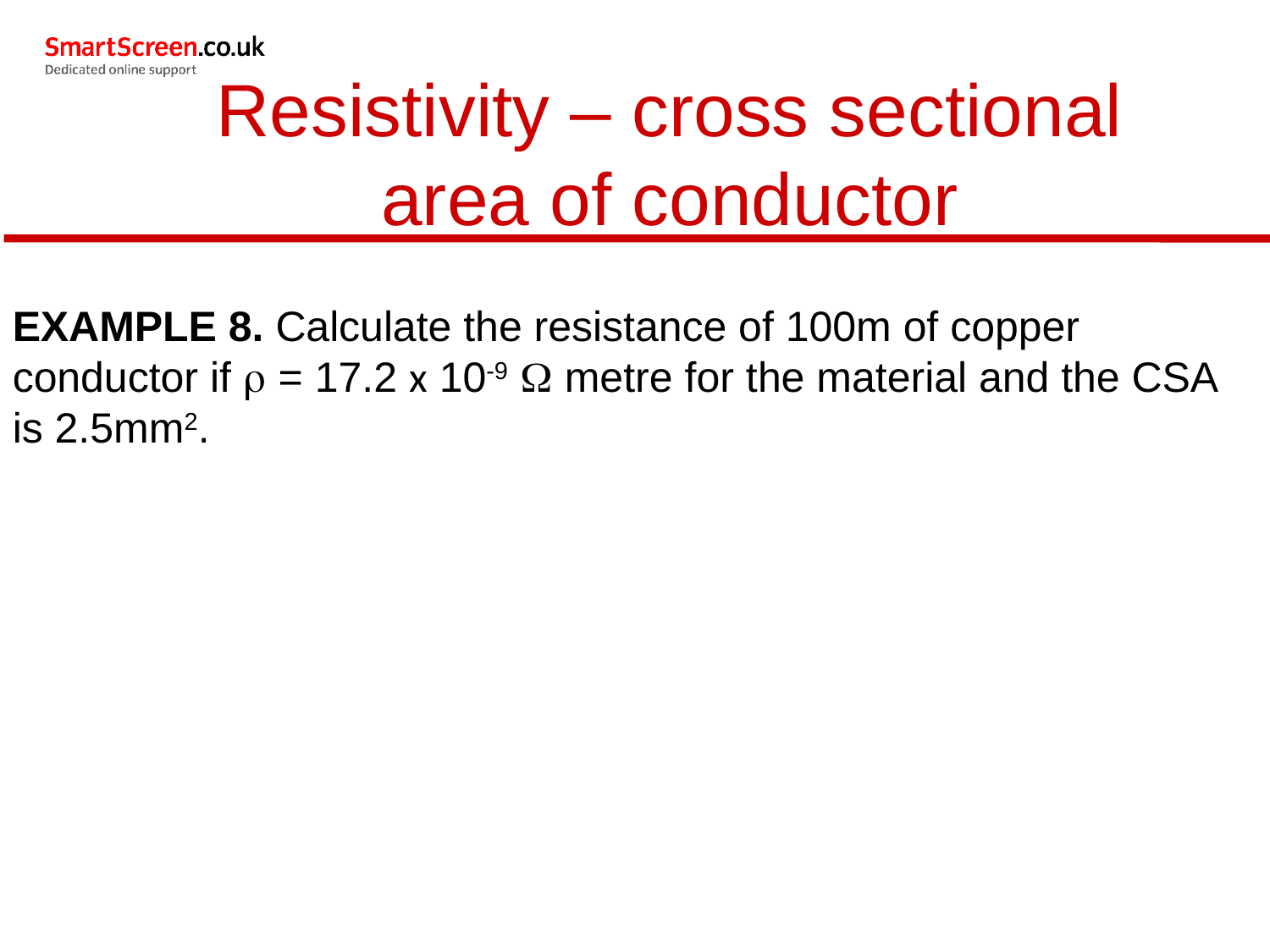

Resistivity – cross sectional
area of conductor

EXAMPLE 8. Calculate the resistance of 100m of copper conductor if ρ = 17.2 x 10-9 Ω metre for the material and the CSA is 2.5mm2.